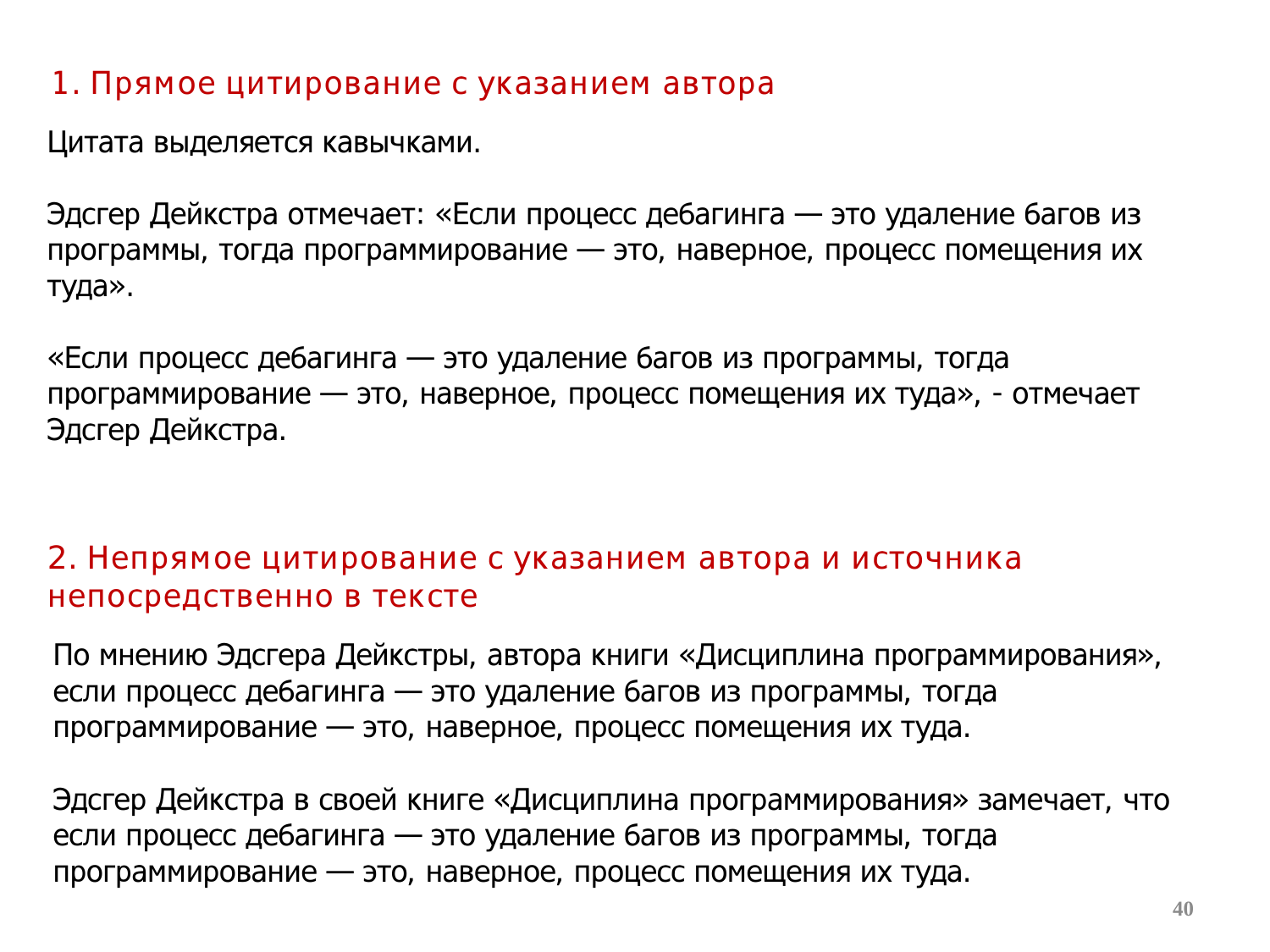

1. Прямое цитирование с указанием автора
Цитата выделяется кавычками.

Эдсгер Дейкстра отмечает: «Если процесс дебагинга — это удаление багов из программы, тогда программирование — это, наверное, процесс помещения их туда».

«Если процесс дебагинга — это удаление багов из программы, тогда
программирование — это, наверное, процесс помещения их туда», - отмечает Эдсгер Дейкстра.
2. Непрямое цитирование с указанием автора и источника
непосредственно в тексте
По мнению Эдсгера Дейкстры, автора книги «Дисциплина программирования»,
если процесс дебагинга — это удаление багов из программы, тогда
программирование — это, наверное, процесс помещения их туда.

Эдсгер Дейкстра в своей книге «Дисциплина программирования» замечает, что
если процесс дебагинга — это удаление багов из программы, тогда
программирование — это, наверное, процесс помещения их туда.

40